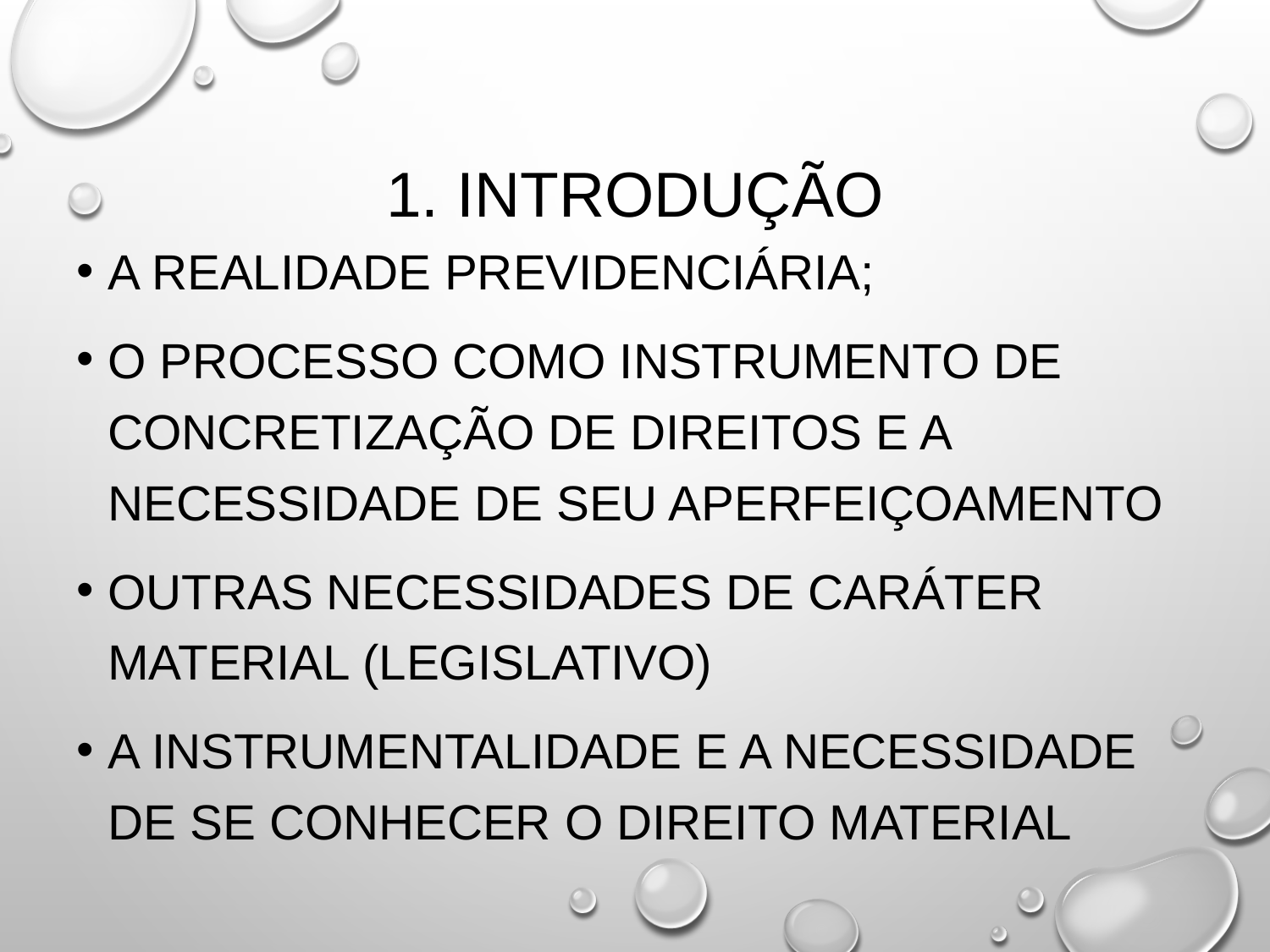

# 1. INTRODUÇÃO
A realidade previdenciária;
O processo como instrumento de concretização de direitos e a necessidade de seu aperfeiçoamento
Outras necessidades de caráter material (legislativo)
A instrumentalidade e a necessidade de se conhecer o direito material